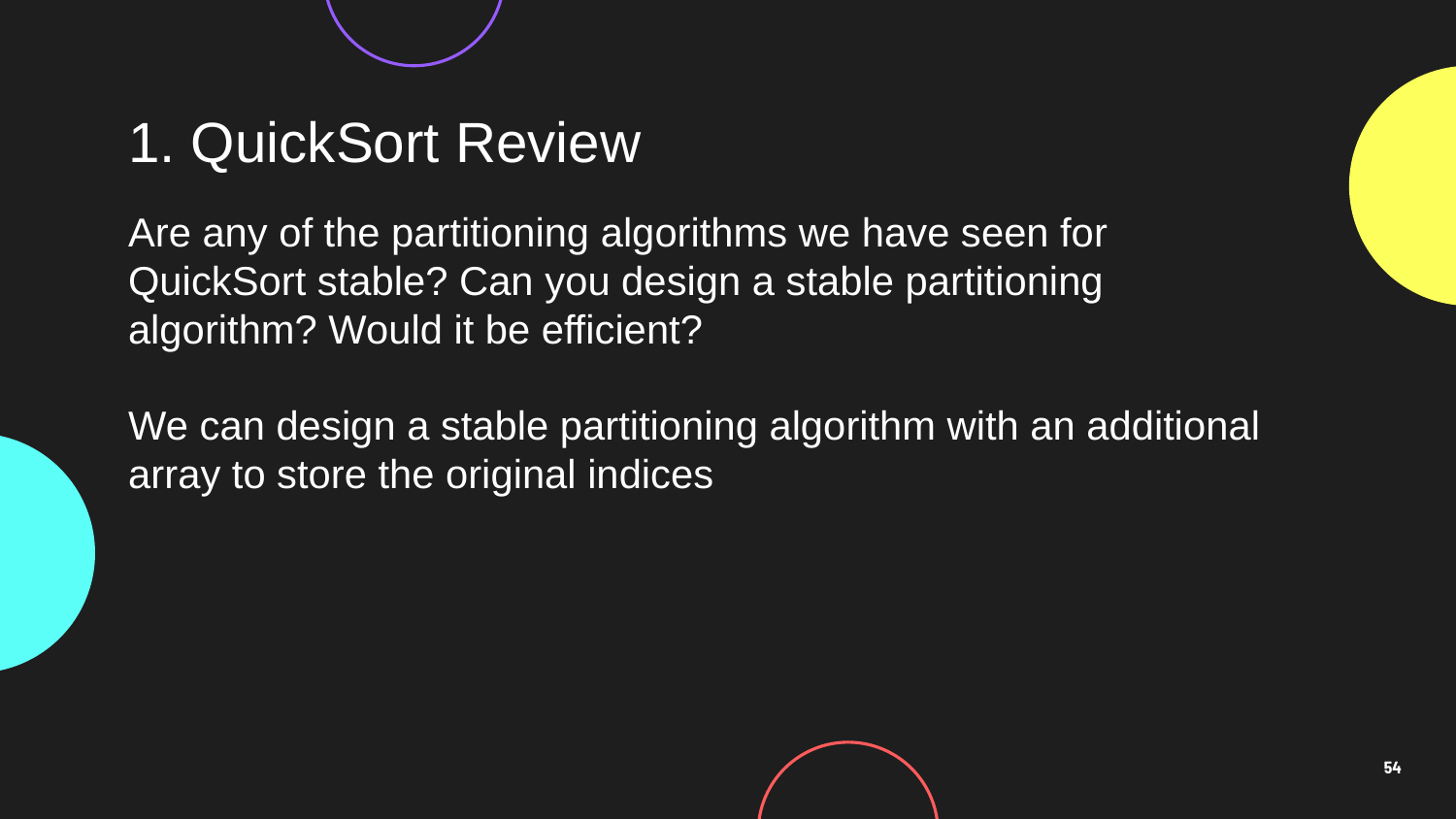

# 1. QuickSort Review
Are any of the partitioning algorithms we have seen for QuickSort stable? Can you design a stable partitioning algorithm? Would it be efficient?
We can design a stable partitioning algorithm with an additional array to store the original indices
54